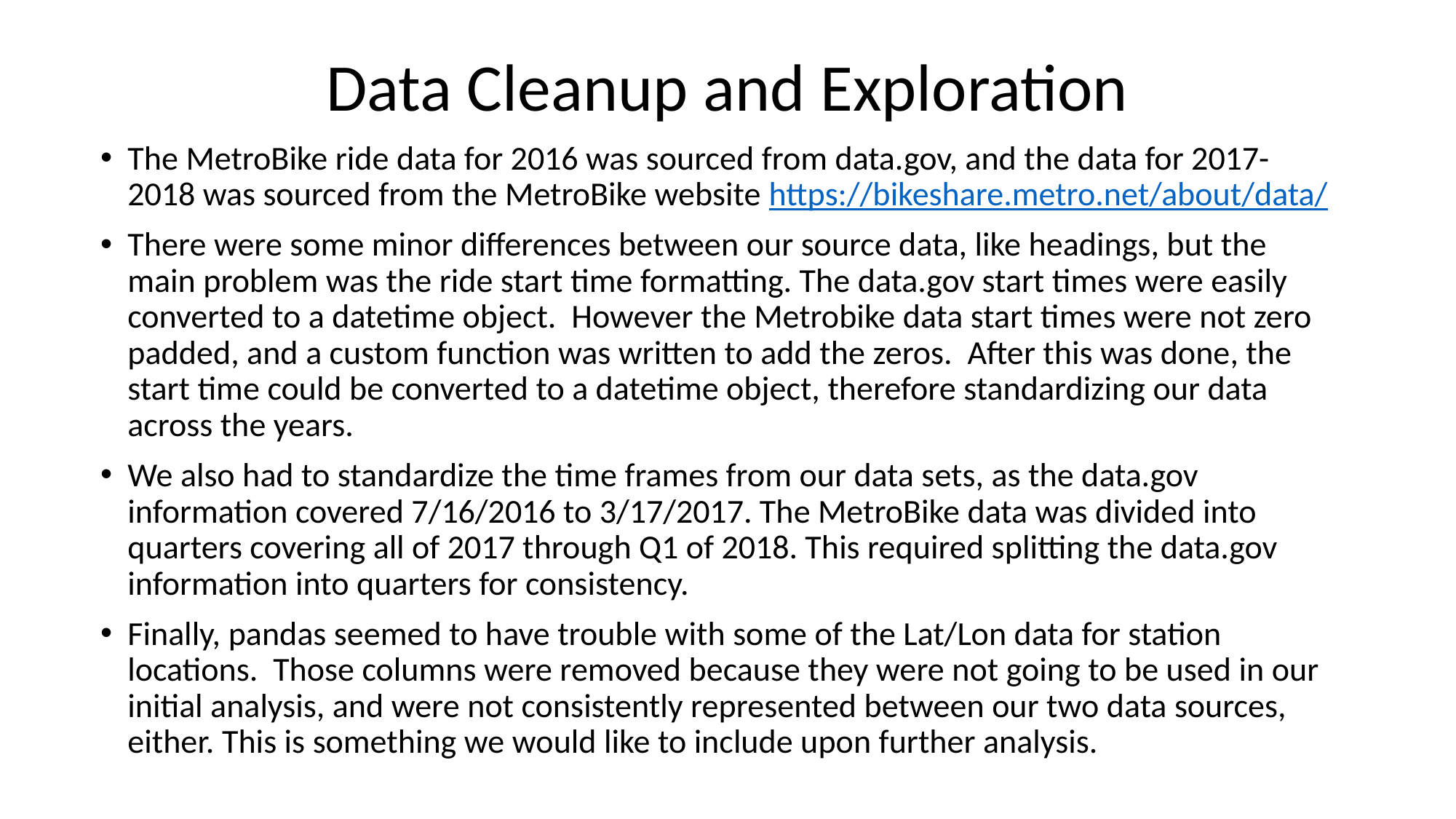

# Data Cleanup and Exploration
The MetroBike ride data for 2016 was sourced from data.gov, and the data for 2017-2018 was sourced from the MetroBike website https://bikeshare.metro.net/about/data/
There were some minor differences between our source data, like headings, but the main problem was the ride start time formatting. The data.gov start times were easily converted to a datetime object.  However the Metrobike data start times were not zero padded, and a custom function was written to add the zeros.  After this was done, the start time could be converted to a datetime object, therefore standardizing our data across the years.
We also had to standardize the time frames from our data sets, as the data.gov information covered 7/16/2016 to 3/17/2017. The MetroBike data was divided into quarters covering all of 2017 through Q1 of 2018. This required splitting the data.gov information into quarters for consistency.
Finally, pandas seemed to have trouble with some of the Lat/Lon data for station locations.  Those columns were removed because they were not going to be used in our initial analysis, and were not consistently represented between our two data sources, either. This is something we would like to include upon further analysis.